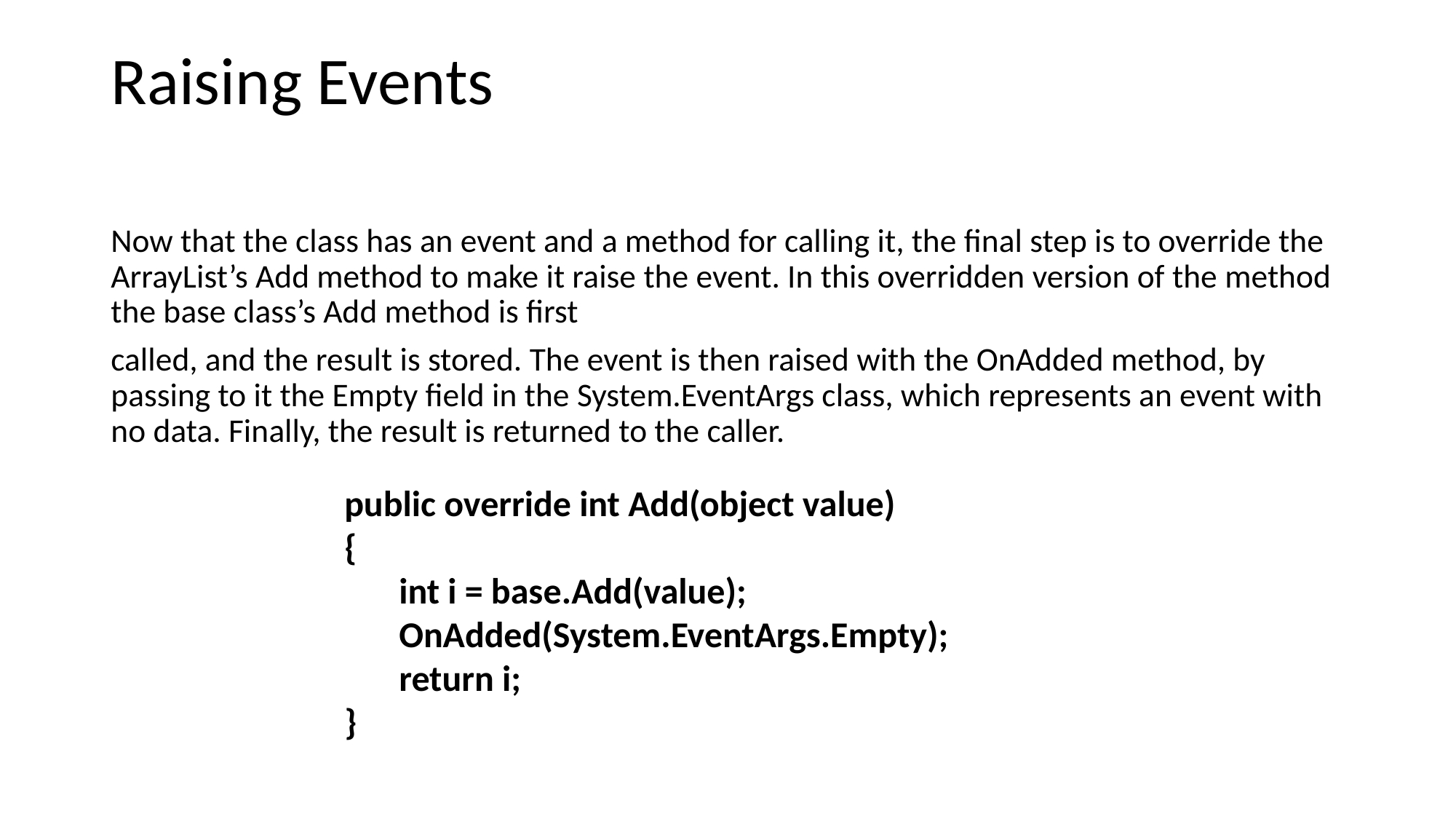

# Raising Events
Now that the class has an event and a method for calling it, the final step is to override the ArrayList’s Add method to make it raise the event. In this overridden version of the method the base class’s Add method is first
called, and the result is stored. The event is then raised with the OnAdded method, by passing to it the Empty field in the System.EventArgs class, which represents an event with no data. Finally, the result is returned to the caller.

public override int Add(object value)
{
int i = base.Add(value);
OnAdded(System.EventArgs.Empty);
return i;
}